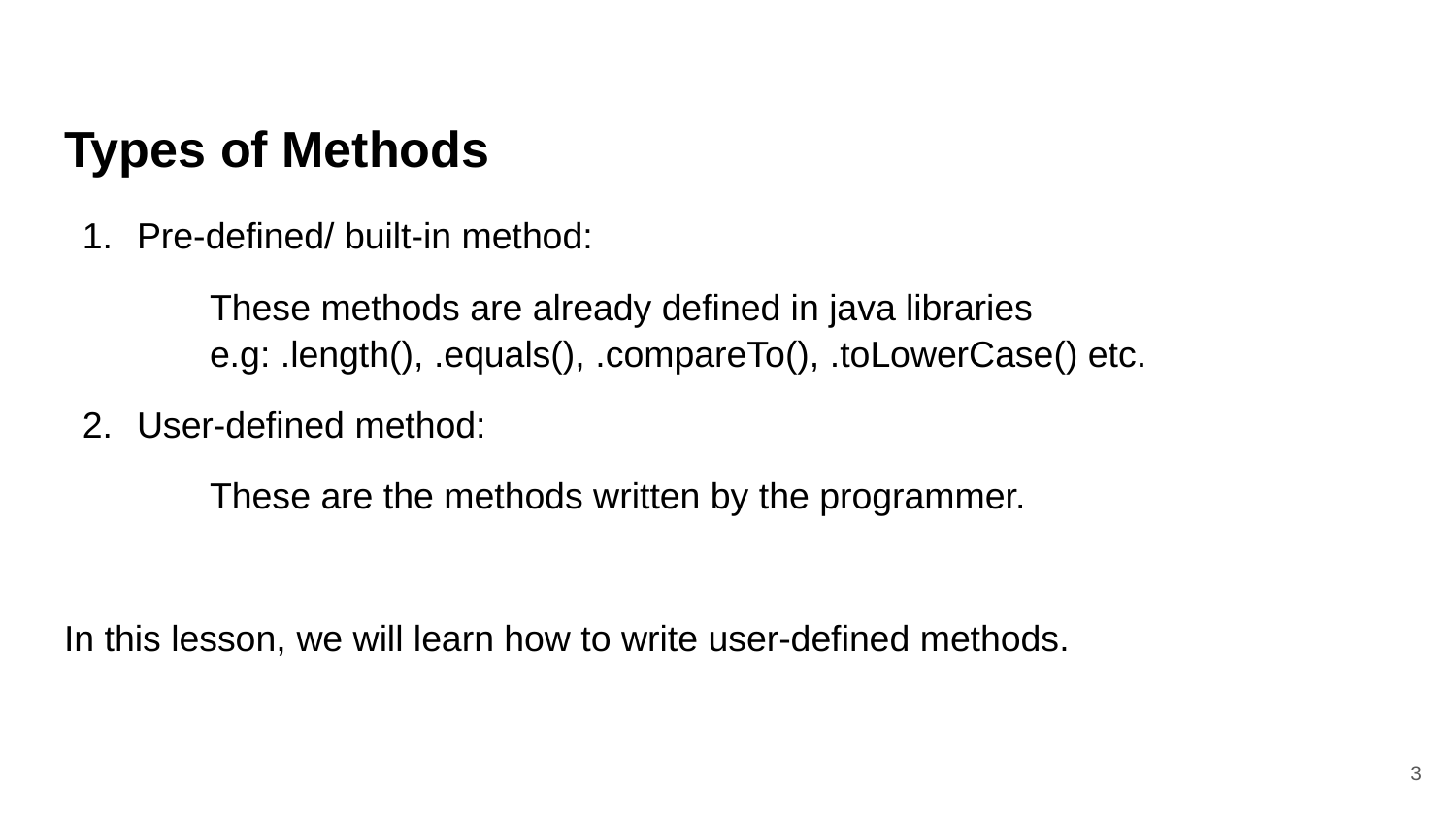

Types of Methods
Pre-defined/ built-in method:
These methods are already defined in java libraries e.g: .length(), .equals(), .compareTo(), .toLowerCase() etc.
User-defined method:
These are the methods written by the programmer.

In this lesson, we will learn how to write user-defined methods.

3